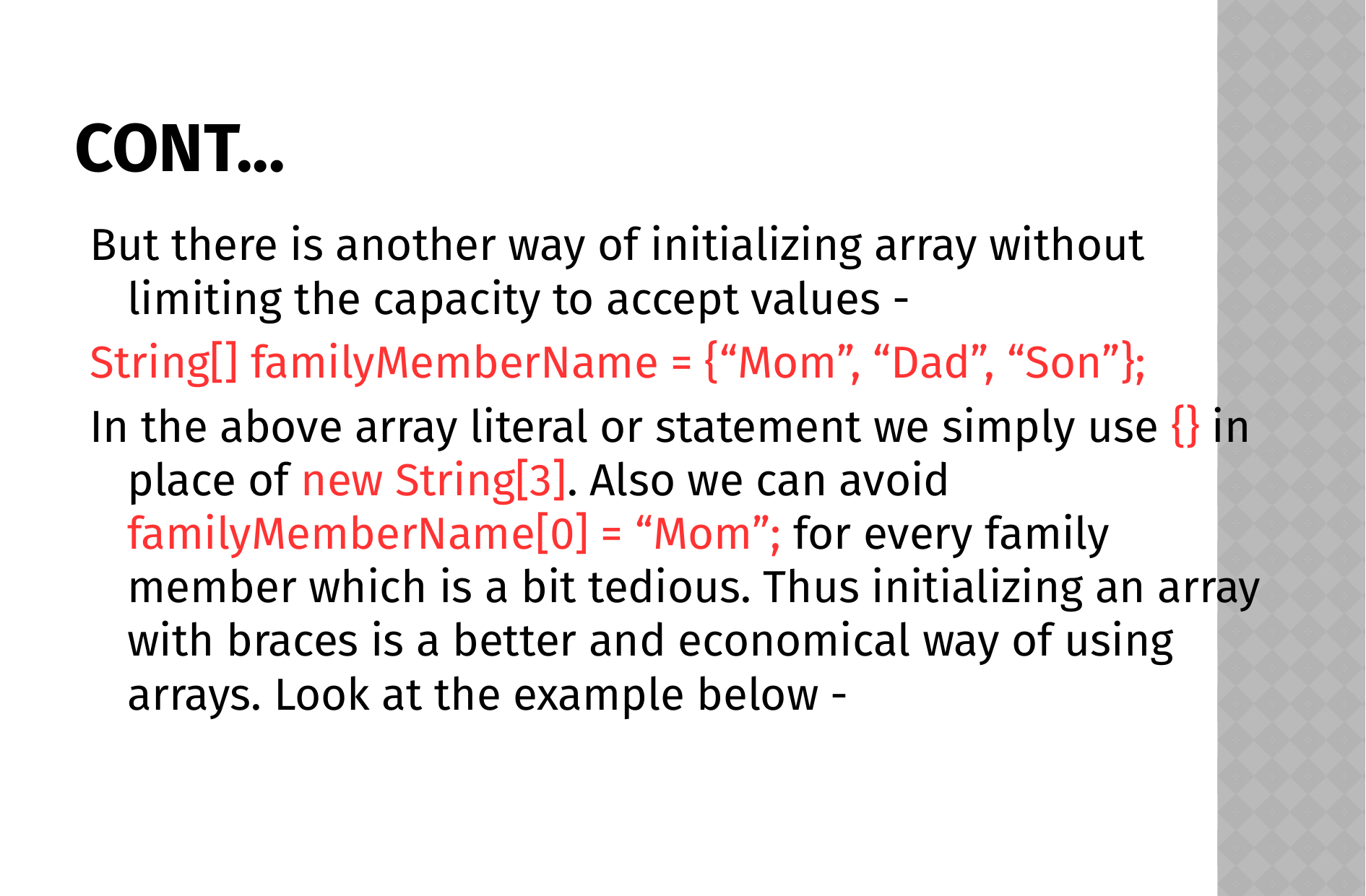

# Cont...
But there is another way of initializing array without limiting the capacity to accept values -
String[] familyMemberName = {“Mom”, “Dad”, “Son”};
In the above array literal or statement we simply use {} in place of new String[3]. Also we can avoid familyMemberName[0] = “Mom”; for every family member which is a bit tedious. Thus initializing an array with braces is a better and economical way of using arrays. Look at the example below -